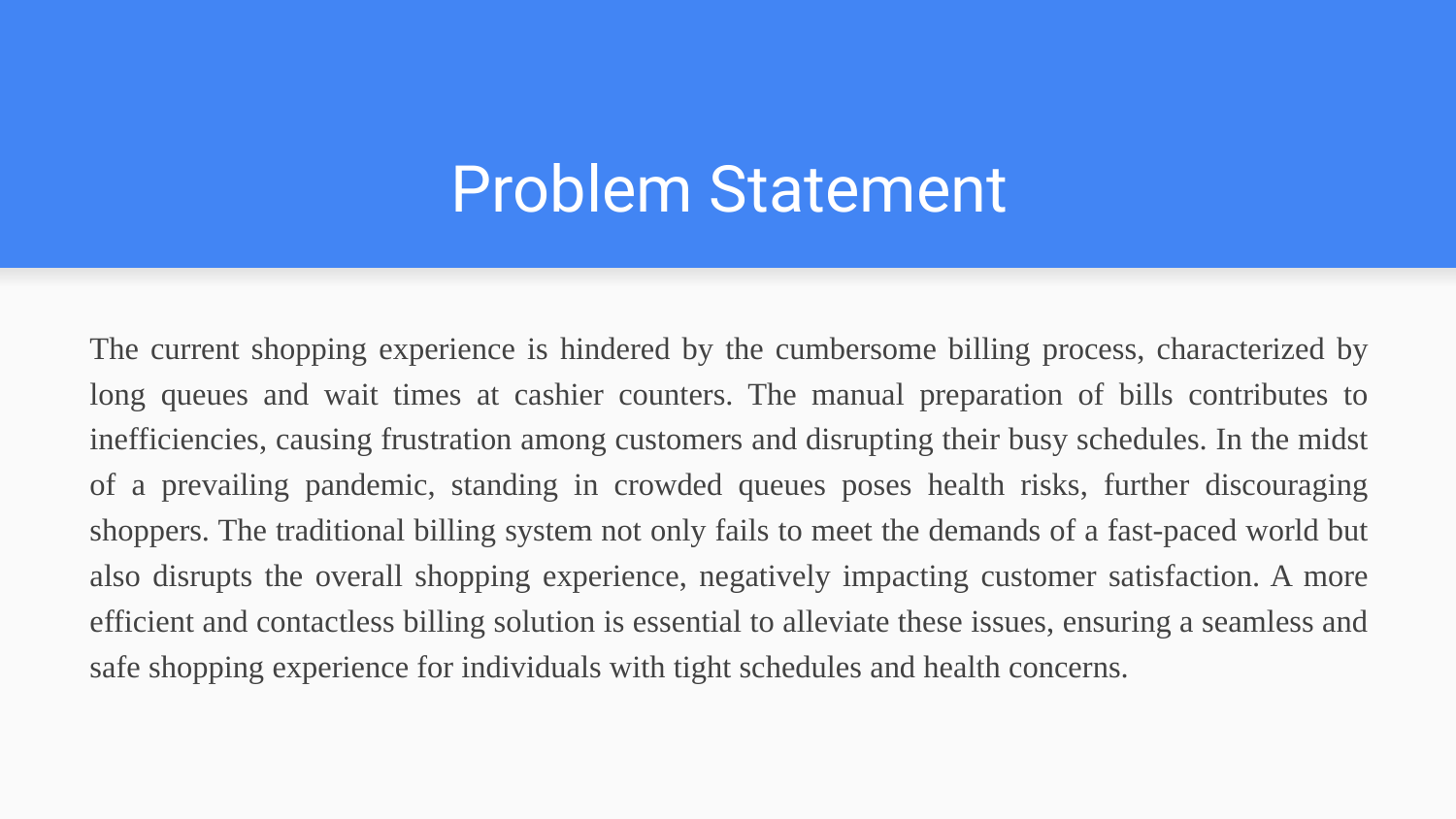

# Problem Statement
The current shopping experience is hindered by the cumbersome billing process, characterized by long queues and wait times at cashier counters. The manual preparation of bills contributes to inefficiencies, causing frustration among customers and disrupting their busy schedules. In the midst of a prevailing pandemic, standing in crowded queues poses health risks, further discouraging shoppers. The traditional billing system not only fails to meet the demands of a fast-paced world but also disrupts the overall shopping experience, negatively impacting customer satisfaction. A more efficient and contactless billing solution is essential to alleviate these issues, ensuring a seamless and safe shopping experience for individuals with tight schedules and health concerns.